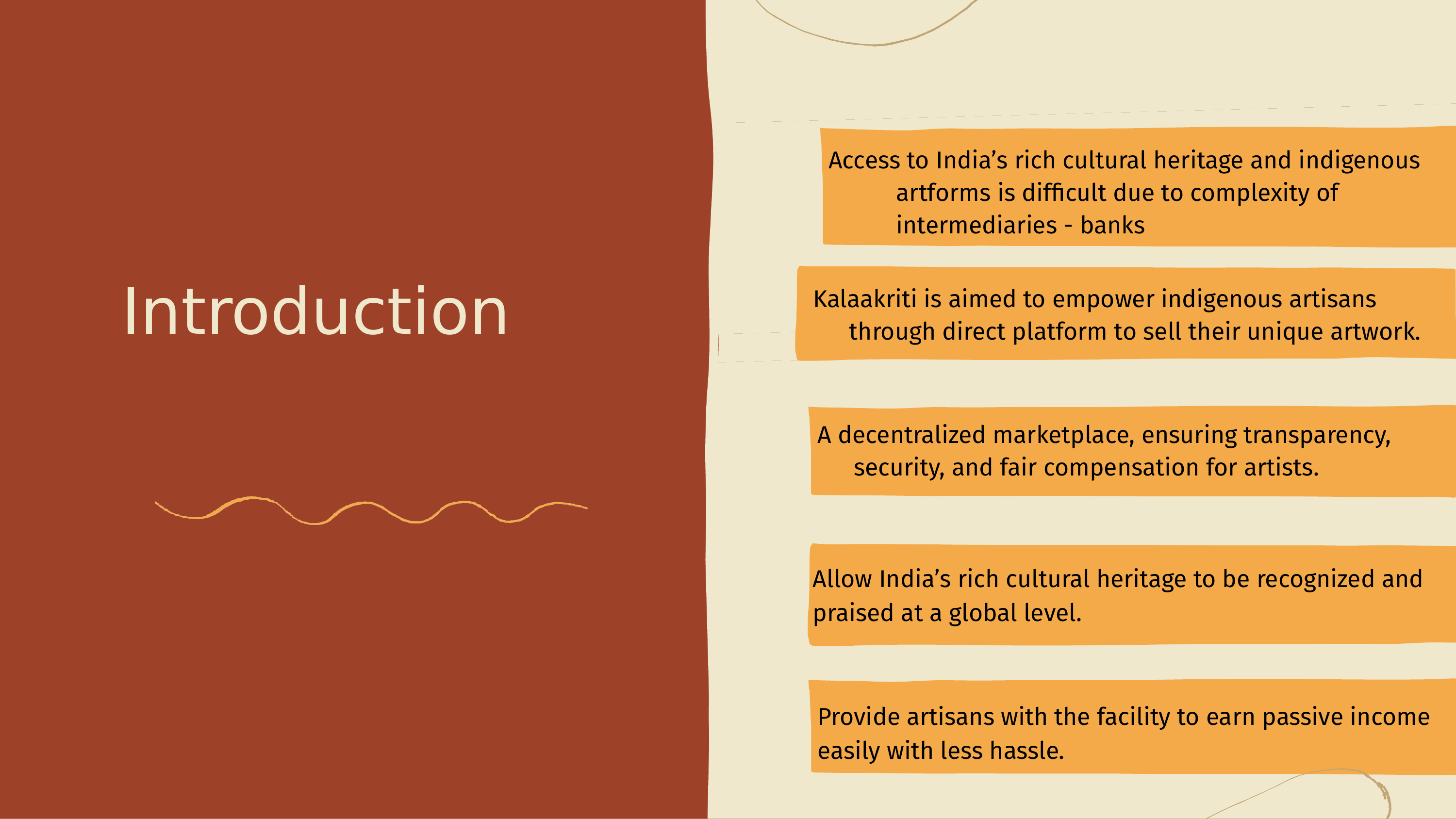

Access to India’s rich cultural heritage and indigenous artforms is difficult due to complexity of intermediaries - banks
# Introduction
Kalaakriti is aimed to empower indigenous artisans through direct platform to sell their unique artwork.
A decentralized marketplace, ensuring transparency, security, and fair compensation for artists.

Allow India’s rich cultural heritage to be recognized and praised at a global level.
Provide artisans with the facility to earn passive income easily with less hassle.